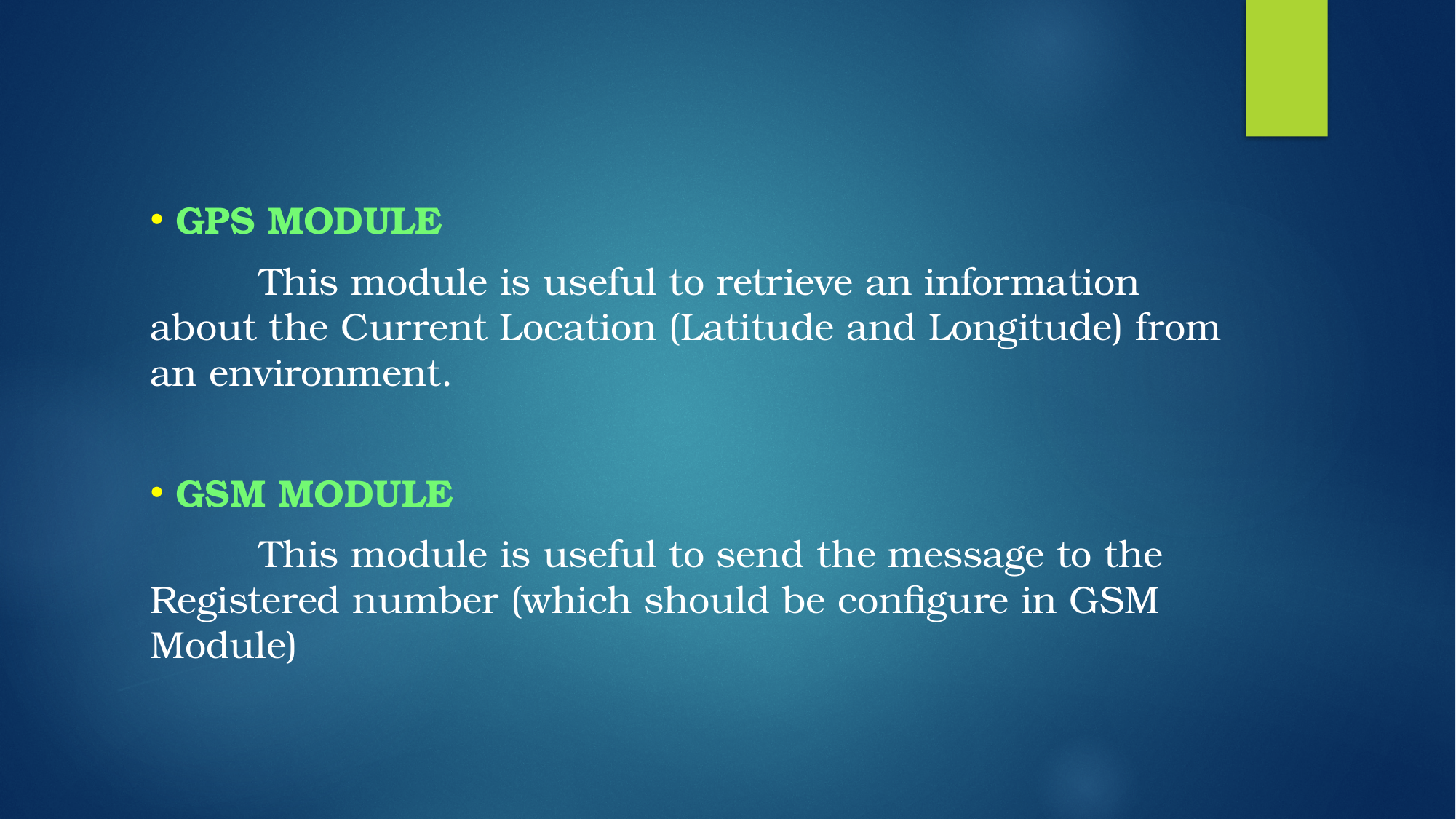

#
 GPS MODULE
	This module is useful to retrieve an information about the Current Location (Latitude and Longitude) from an environment.

 GSM MODULE
	This module is useful to send the message to the Registered number (which should be configure in GSM Module)